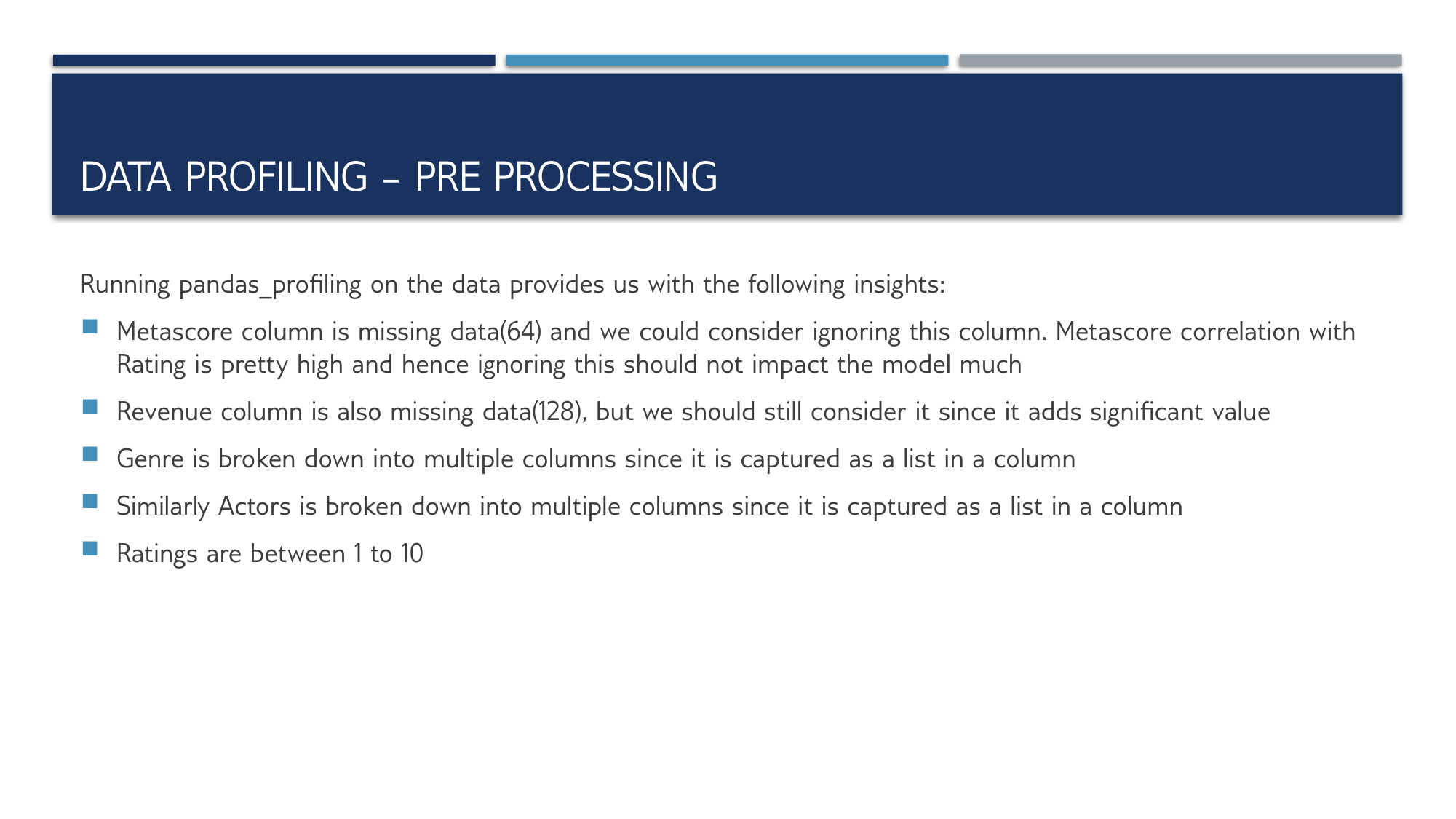

# Data profiling – pre processing
Running pandas_profiling on the data provides us with the following insights:
Metascore column is missing data(64) and we could consider ignoring this column. Metascore correlation with Rating is pretty high and hence ignoring this should not impact the model much
Revenue column is also missing data(128), but we should still consider it since it adds significant value
Genre is broken down into multiple columns since it is captured as a list in a column
Similarly Actors is broken down into multiple columns since it is captured as a list in a column
Ratings are between 1 to 10